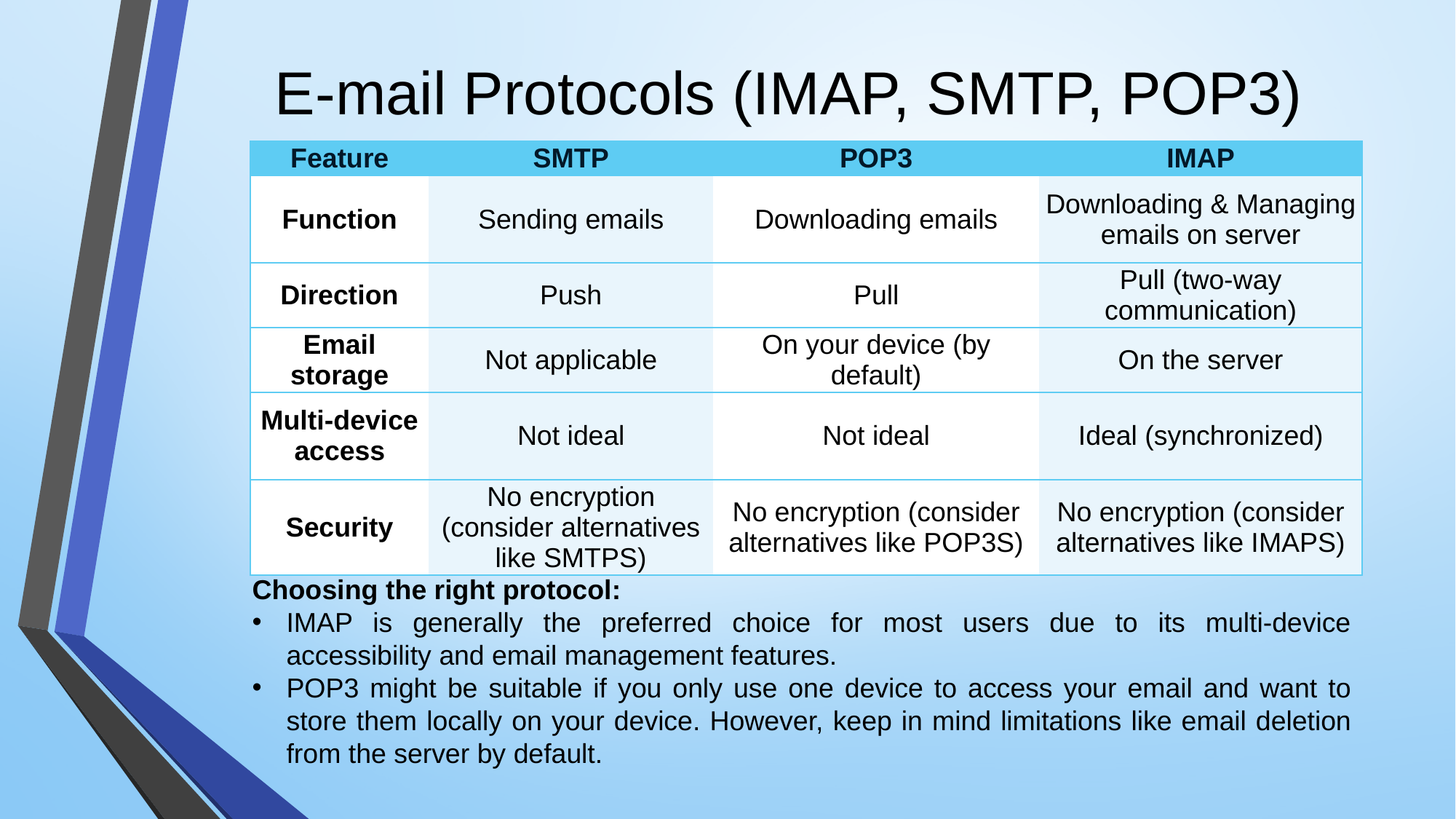

# E-mail Protocols (IMAP, SMTP, POP3)
| Feature | SMTP | POP3 | IMAP |
| --- | --- | --- | --- |
| Function | Sending emails | Downloading emails | Downloading & Managing emails on server |
| Direction | Push | Pull | Pull (two-way communication) |
| Email storage | Not applicable | On your device (by default) | On the server |
| Multi-device access | Not ideal | Not ideal | Ideal (synchronized) |
| Security | No encryption (consider alternatives like SMTPS) | No encryption (consider alternatives like POP3S) | No encryption (consider alternatives like IMAPS) |
Choosing the right protocol:
IMAP is generally the preferred choice for most users due to its multi-device accessibility and email management features.
POP3 might be suitable if you only use one device to access your email and want to store them locally on your device. However, keep in mind limitations like email deletion from the server by default.